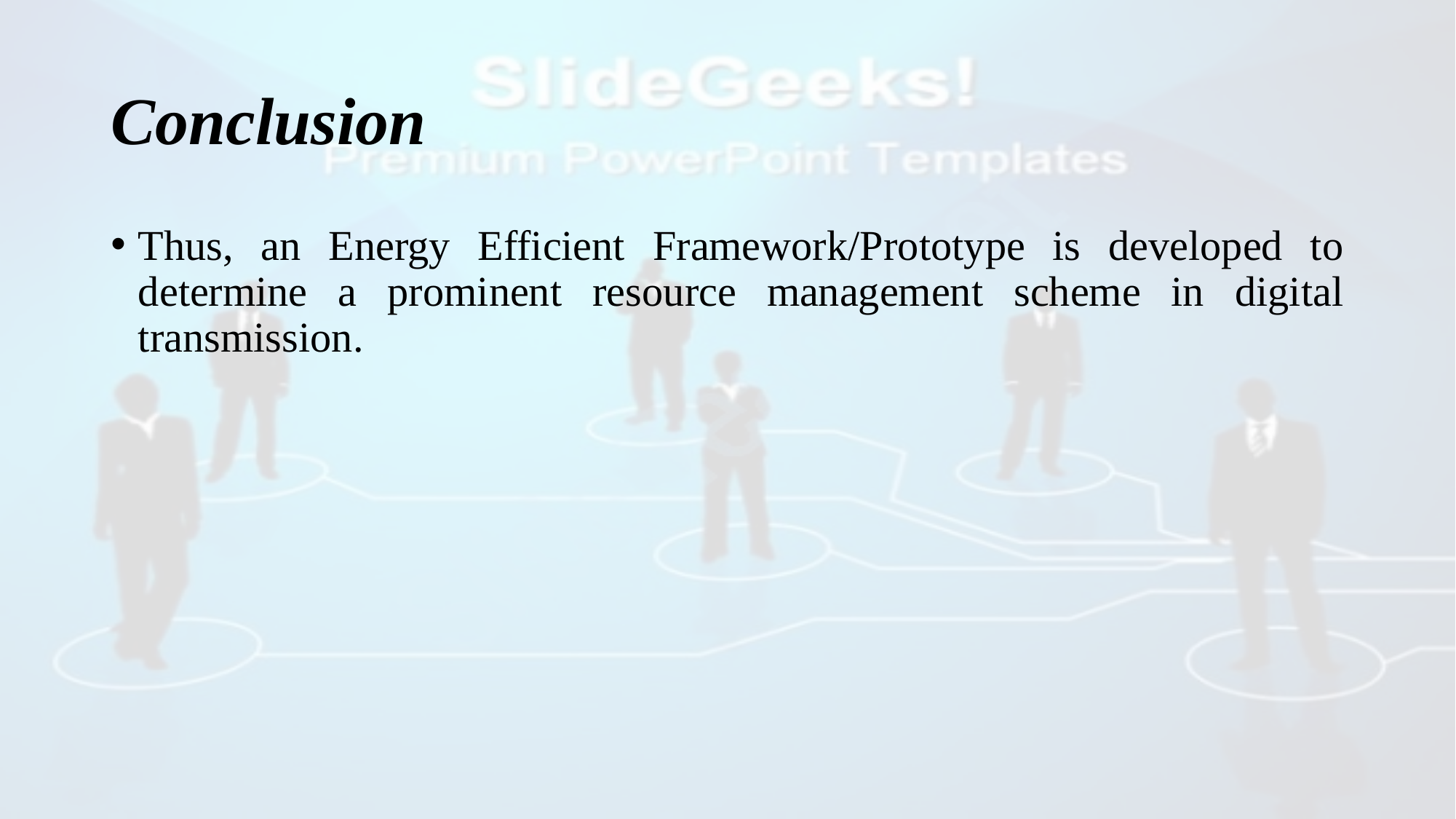

# Conclusion
Thus, an Energy Efficient Framework/Prototype is developed to determine a prominent resource management scheme in digital transmission.